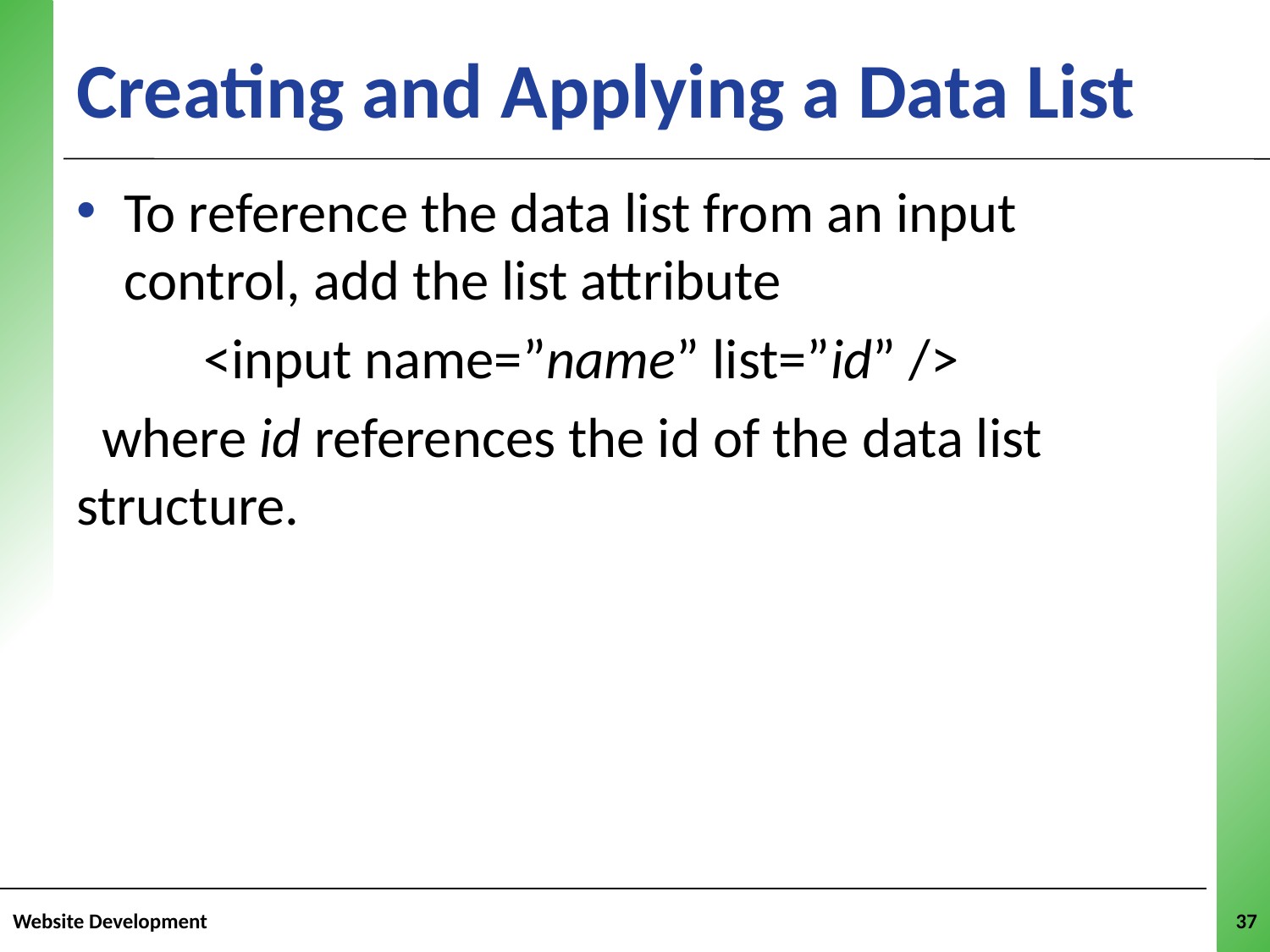

# Creating and Applying a Data List
To reference the data list from an input control, add the list attribute
	<input name=”name” list=”id” />
  where id references the id of the data list structure.
Website Development
37